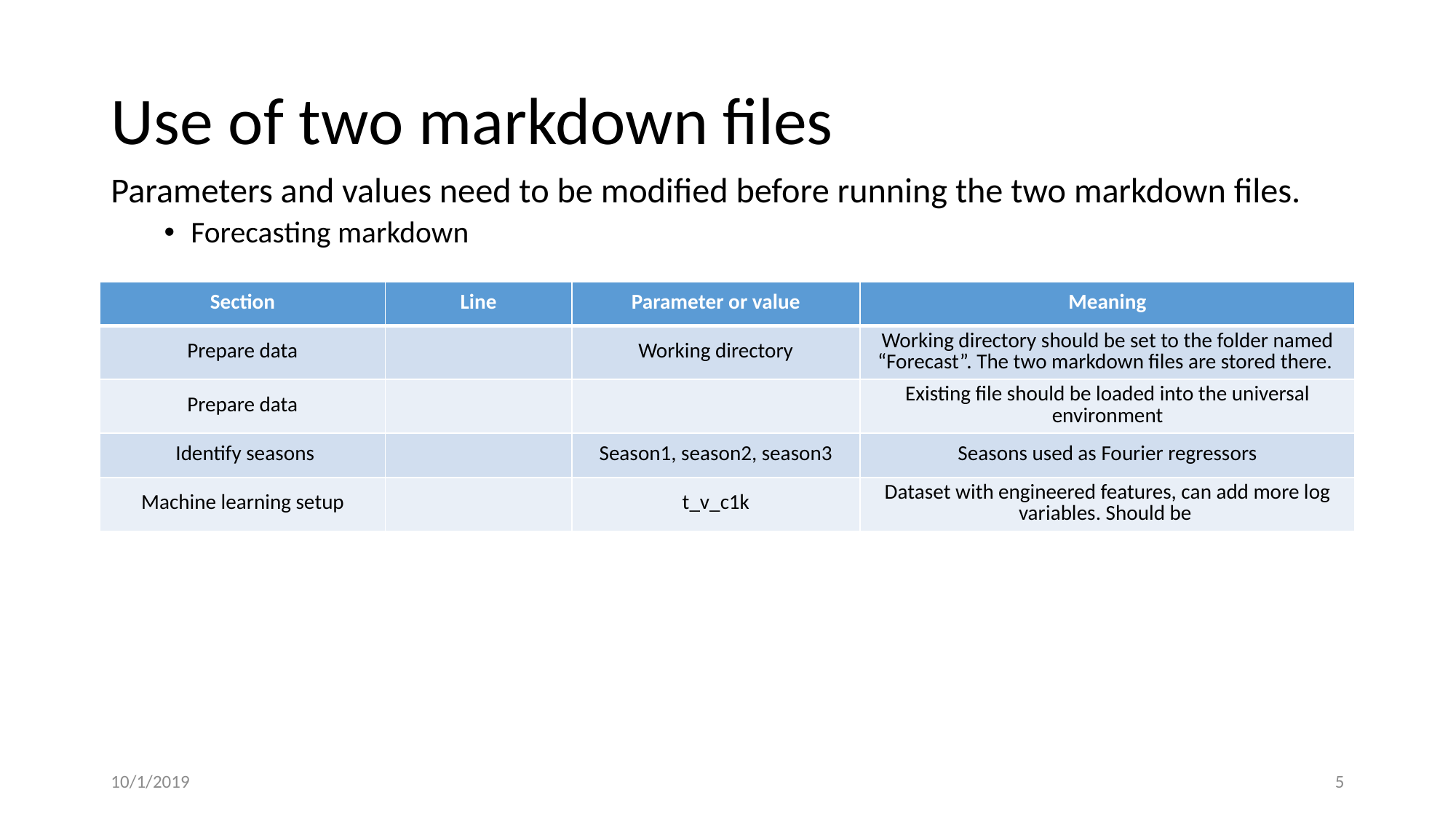

# Use of two markdown files
Parameters and values need to be modified before running the two markdown files.
Forecasting markdown

| Section | Line | Parameter or value | Meaning |
| --- | --- | --- | --- |
| Prepare data |  | Working directory | Working directory should be set to the folder named “Forecast”. The two markdown files are stored there. |
| Prepare data |  |  | Existing file should be loaded into the universal environment |
| Identify seasons |  | Season1, season2, season3 | Seasons used as Fourier regressors |
| Machine learning setup |  | t\_v\_c1k | Dataset with engineered features, can add more log variables. Should be |
10/1/2019
5